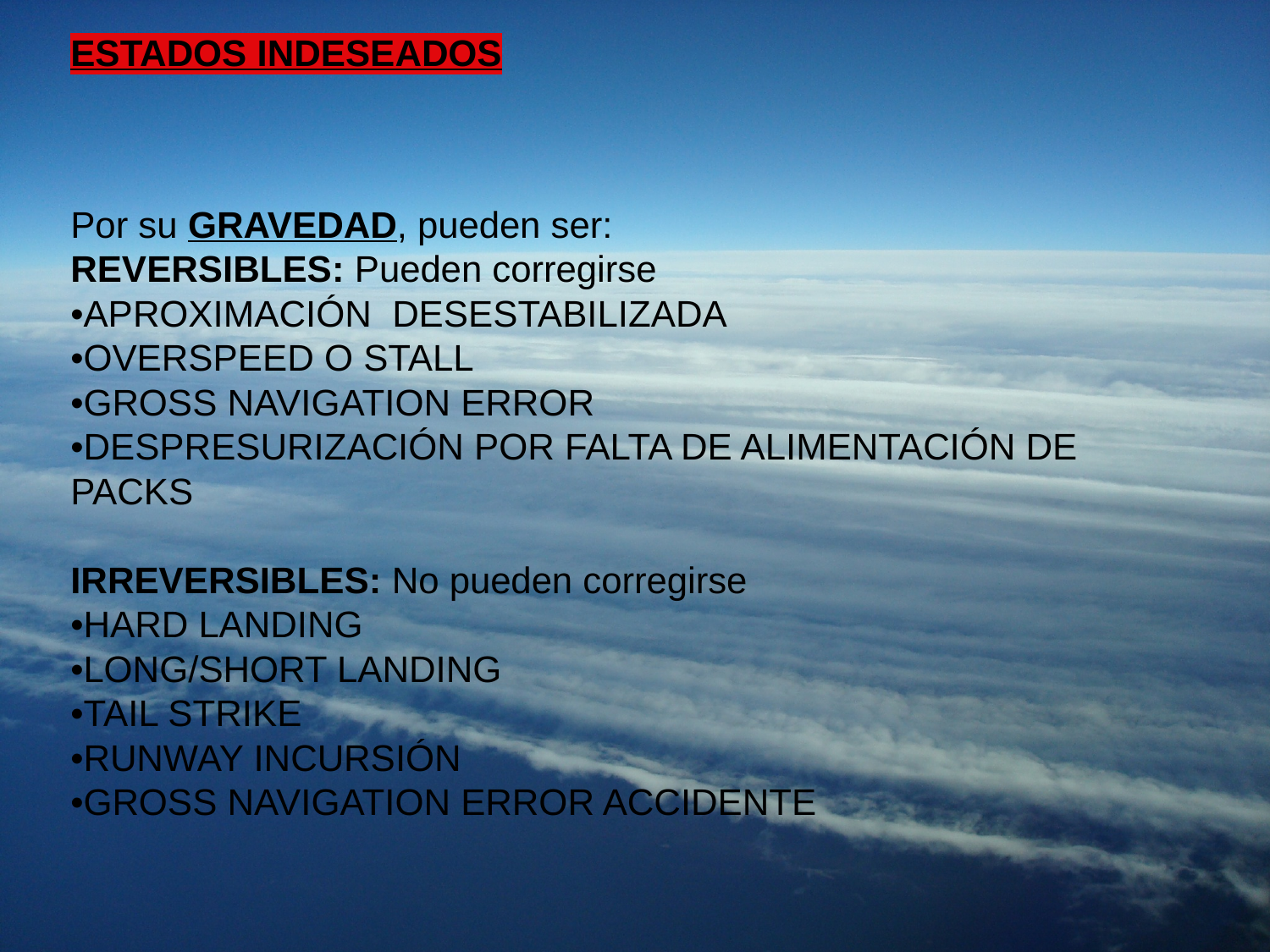

ESTADOS INDESEADOS

Por su GRAVEDAD, pueden ser:
REVERSIBLES: Pueden corregirse
•APROXIMACIÓN  DESESTABILIZADA
•OVERSPEED O STALL
•GROSS NAVIGATION ERROR
•DESPRESURIZACIÓN POR FALTA DE ALIMENTACIÓN DE PACKS

IRREVERSIBLES: No pueden corregirse
•HARD LANDING
•LONG/SHORT LANDING
•TAIL STRIKE
•RUNWAY INCURSIÓN
•GROSS NAVIGATION ERROR ACCIDENTE